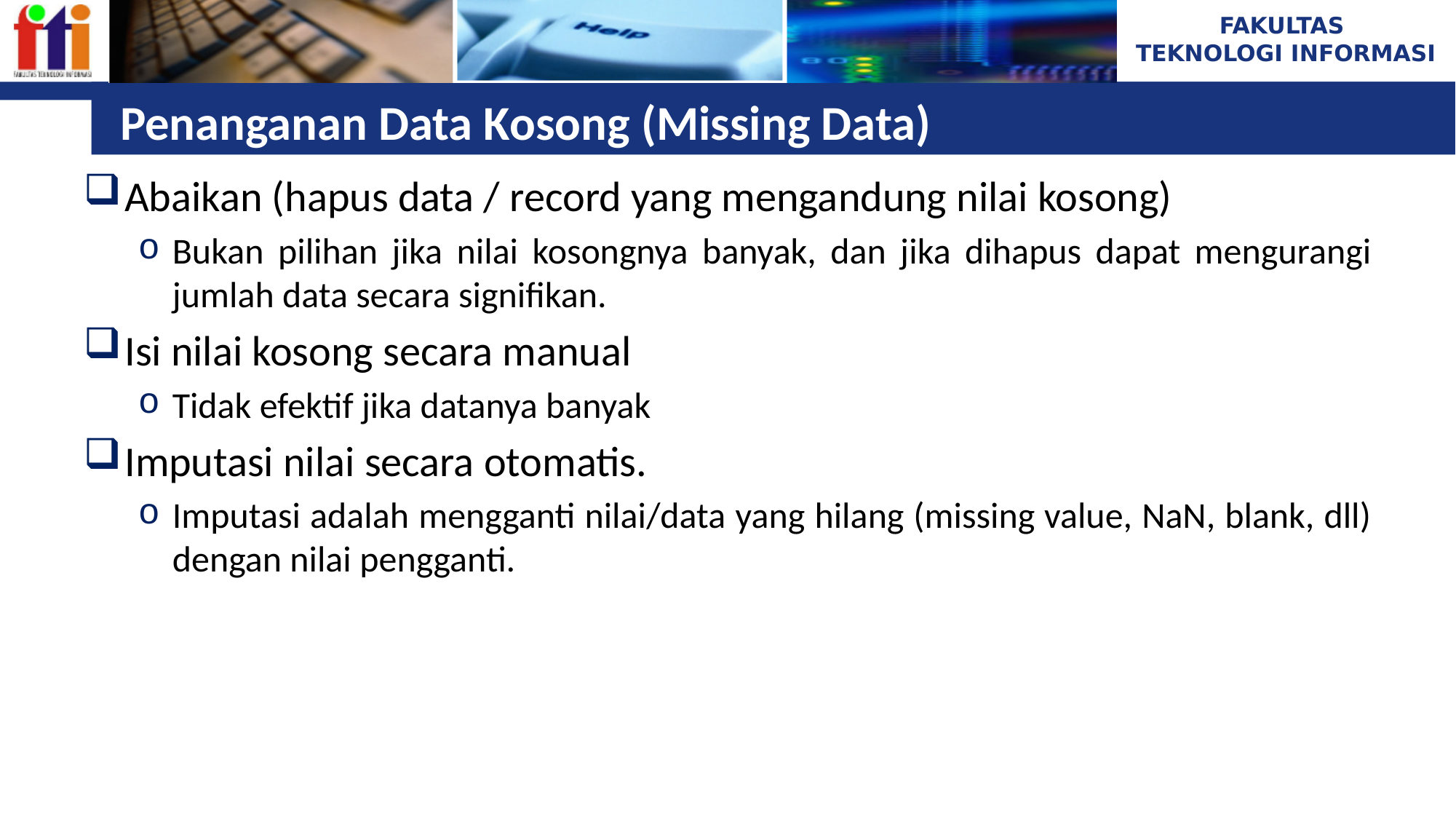

# Penanganan Data Kosong (Missing Data)
Abaikan (hapus data / record yang mengandung nilai kosong)
Bukan pilihan jika nilai kosongnya banyak, dan jika dihapus dapat mengurangi jumlah data secara signifikan.
Isi nilai kosong secara manual
Tidak efektif jika datanya banyak
Imputasi nilai secara otomatis.
Imputasi adalah mengganti nilai/data yang hilang (missing value, NaN, blank, dll) dengan nilai pengganti.